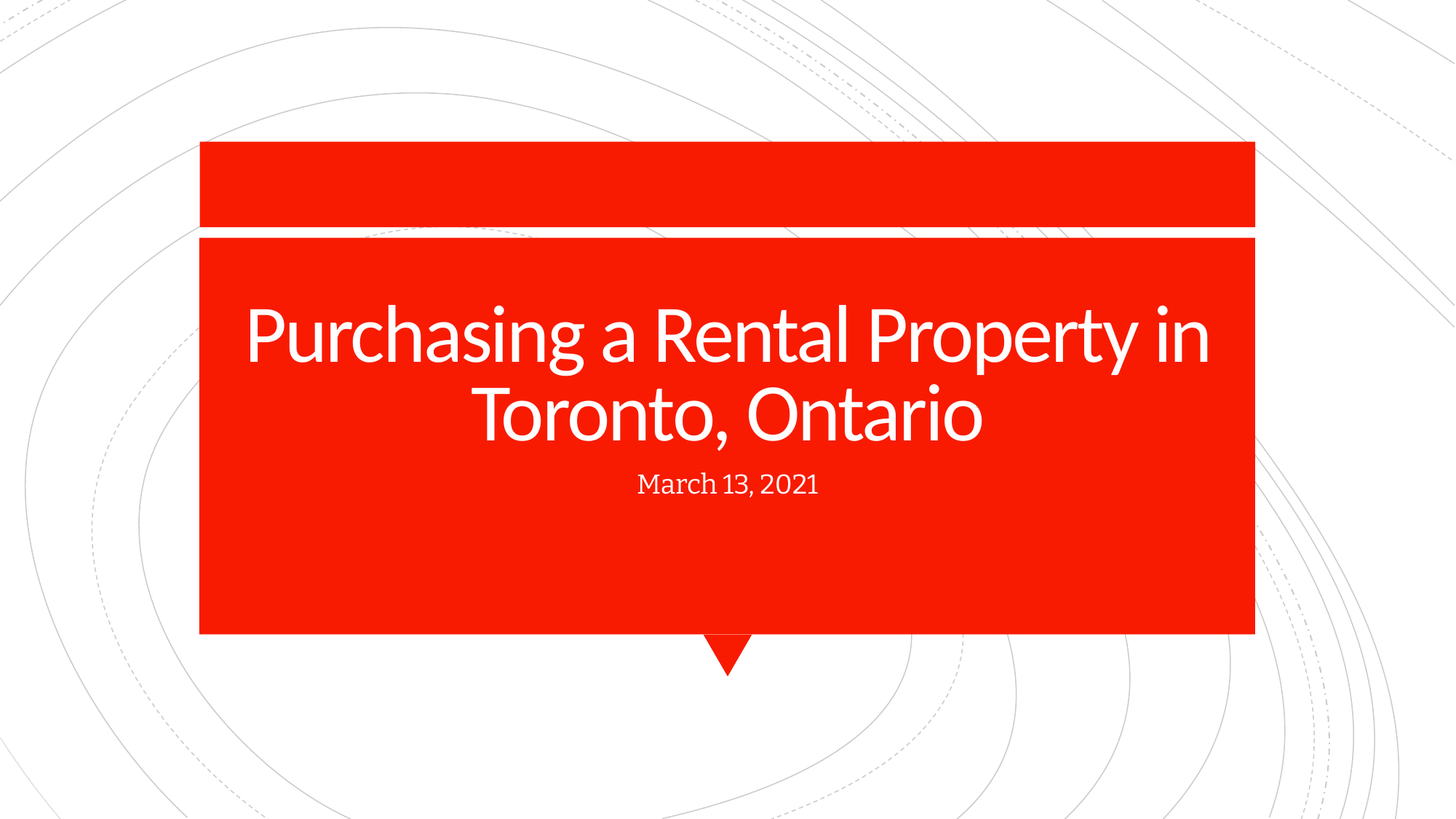

# Purchasing a Rental Property in Toronto, Ontario
March 13, 2021